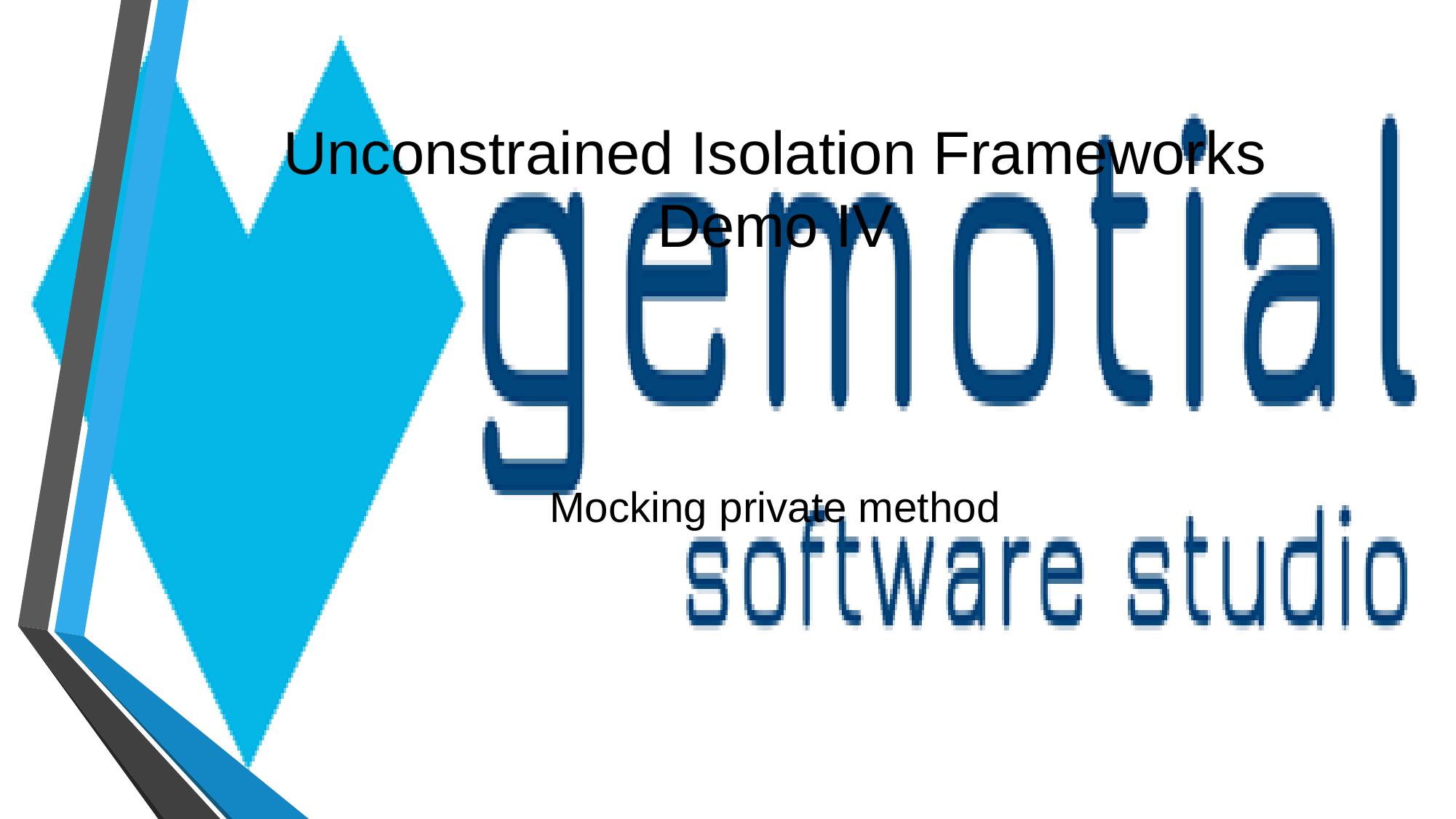

# Unconstrained Isolation Frameworks Demo IV
Mocking private method